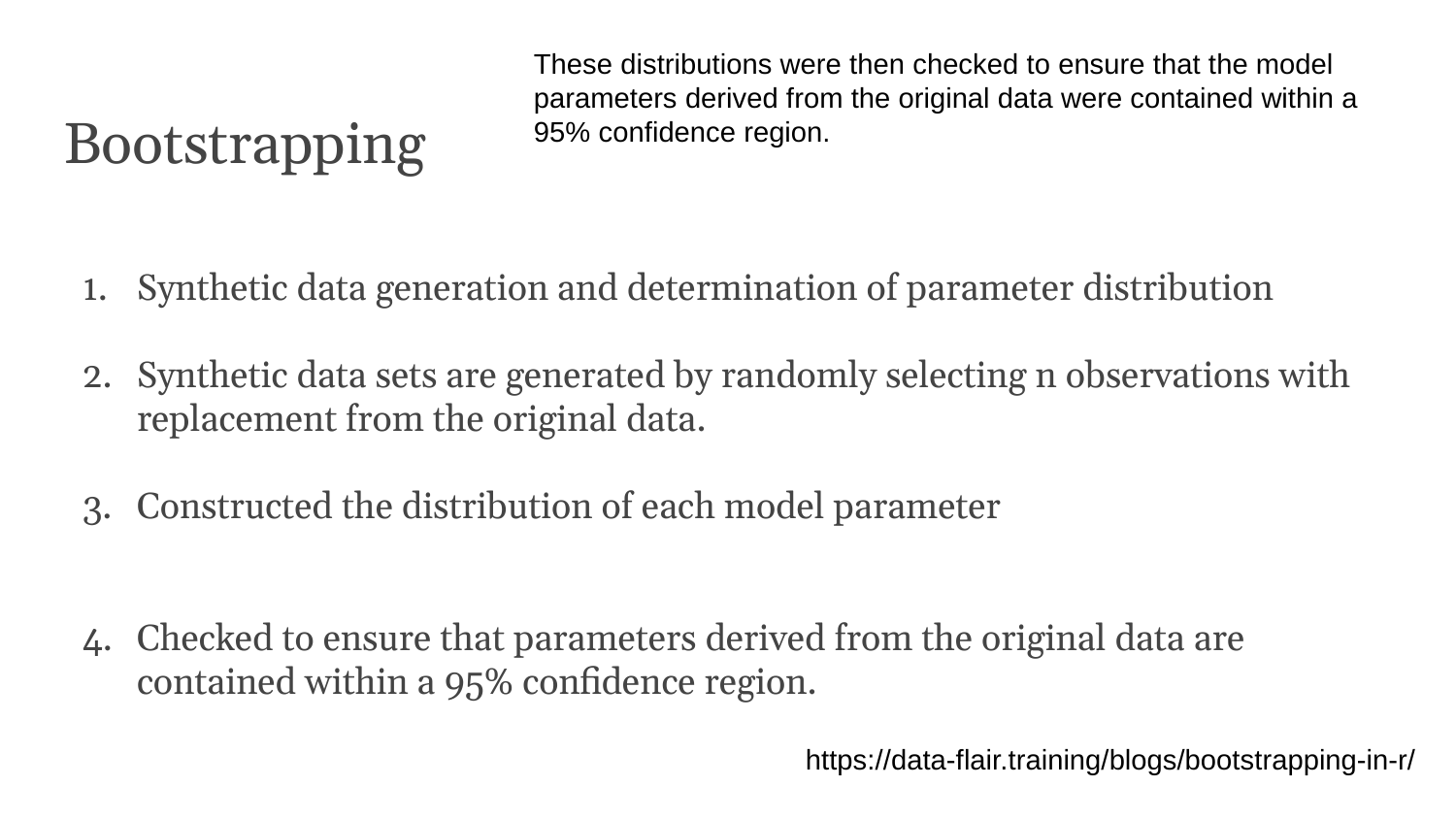

These distributions were then checked to ensure that the model parameters derived from the original data were contained within a 95% confidence region.
# Bootstrapping

Synthetic data generation and determination of parameter distribution

Synthetic data sets are generated by randomly selecting n observations with replacement from the original data.

Constructed the distribution of each model parameter

Checked to ensure that parameters derived from the original data are contained within a 95% confidence region.

https://data-flair.training/blogs/bootstrapping-in-r/